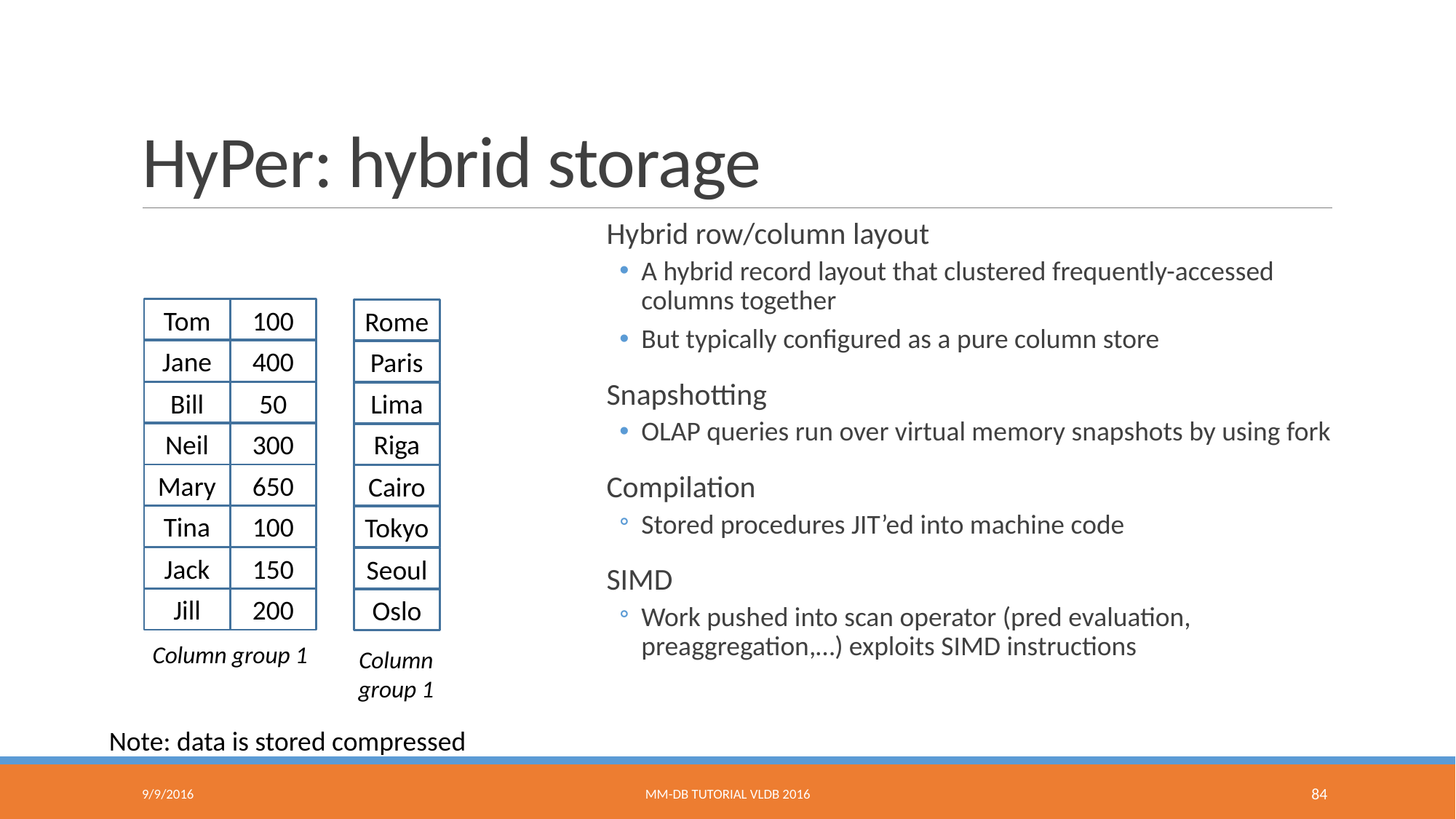

# HyPer: hybrid storage
Hybrid row/column layout
A hybrid record layout that clustered frequently-accessed columns together
But typically configured as a pure column store
Snapshotting
OLAP queries run over virtual memory snapshots by using fork
Compilation
Stored procedures JIT’ed into machine code
SIMD
Work pushed into scan operator (pred evaluation, preaggregation,…) exploits SIMD instructions

Tom
100
Rome
Jane
400
Paris
Bill
50
Lima
Neil
300
Riga
Mary
650
Cairo
Tina
100
Tokyo
Jack
150
Seoul
Jill
200
Oslo
Column group 1
Column group 1
Note: data is stored compressed
9/9/2016
MM-DB Tutorial VLDB 2016
84